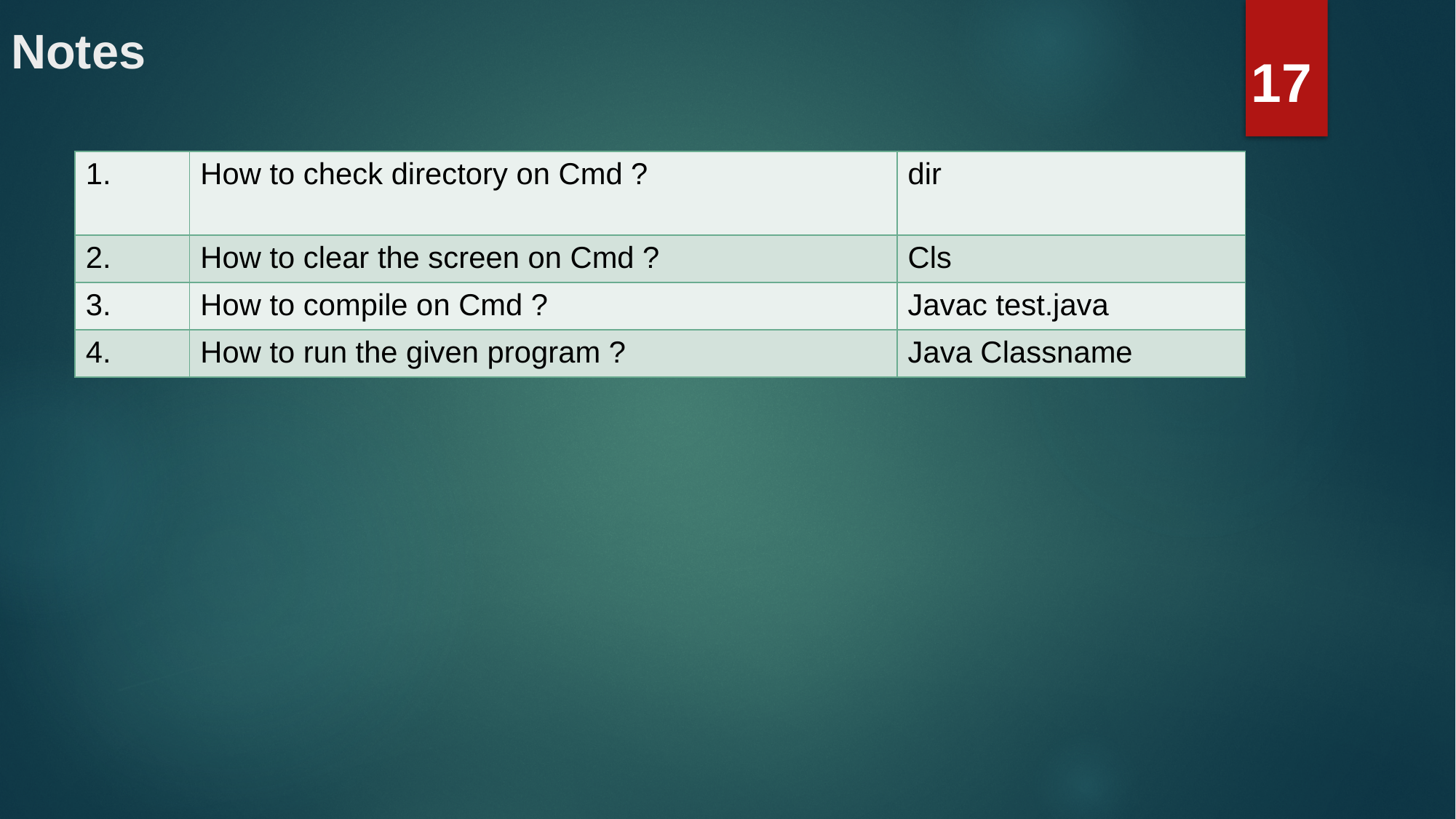

# Notes
17
| 1. | How to check directory on Cmd ? | dir |
| --- | --- | --- |
| 2. | How to clear the screen on Cmd ? | Cls |
| 3. | How to compile on Cmd ? | Javac test.java |
| 4. | How to run the given program ? | Java Classname |